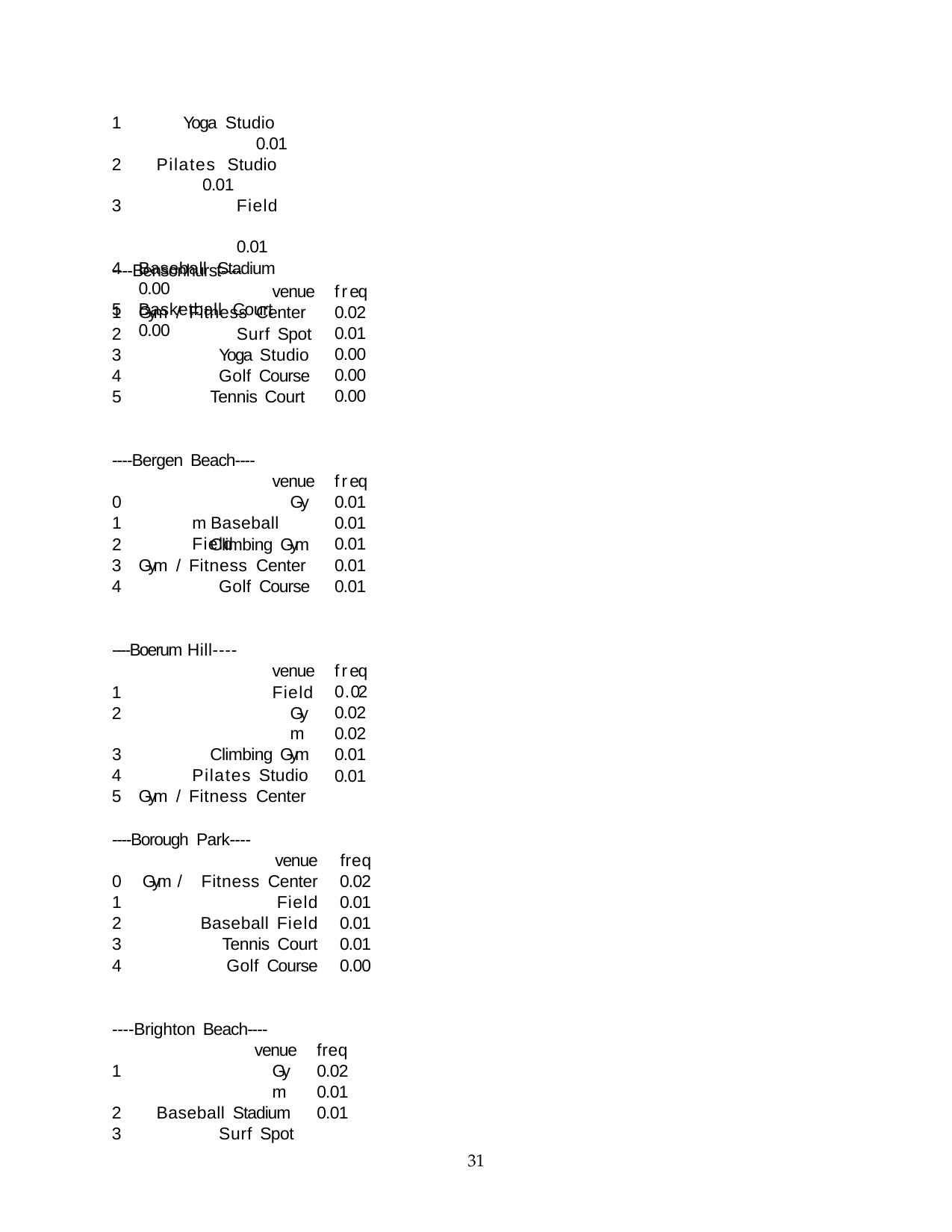

Yoga  Studio	0.01
Pilates  Studio	0.01
Field	0.01
Baseball  Stadium	0.00
Basketball  Court	0.00
----Bensonhurst----
venue
freq  0.02
0.01
0.00
0.00
0.00
Gym / Fitness Center
Surf Spot
Yoga Studio
Golf Course
Tennis Court
----Bergen Beach----
venue
freq  0.01
0.01
0.01
0.01
0.01
0
1
Gym  Baseball Field
Climbing Gym
Gym / Fitness Center
Golf Course
----Boerum Hill----
venue
freq  0.02
0.02
0.02
0.01
0.01
Field
Gym
Climbing Gym
Pilates Studio
Gym / Fitness Center
----Borough Park----
|  | venue | freq |
| --- | --- | --- |
| 0 Gym / | Fitness Center | 0.02 |
| 1 | Field | 0.01 |
| 2 | Baseball Field | 0.01 |
| 3 | Tennis Court | 0.01 |
| 4 | Golf Course | 0.00 |
----Brighton Beach----
venue
freq  0.02
0.01
0.01
Gym
Baseball Stadium
Surf Spot
31